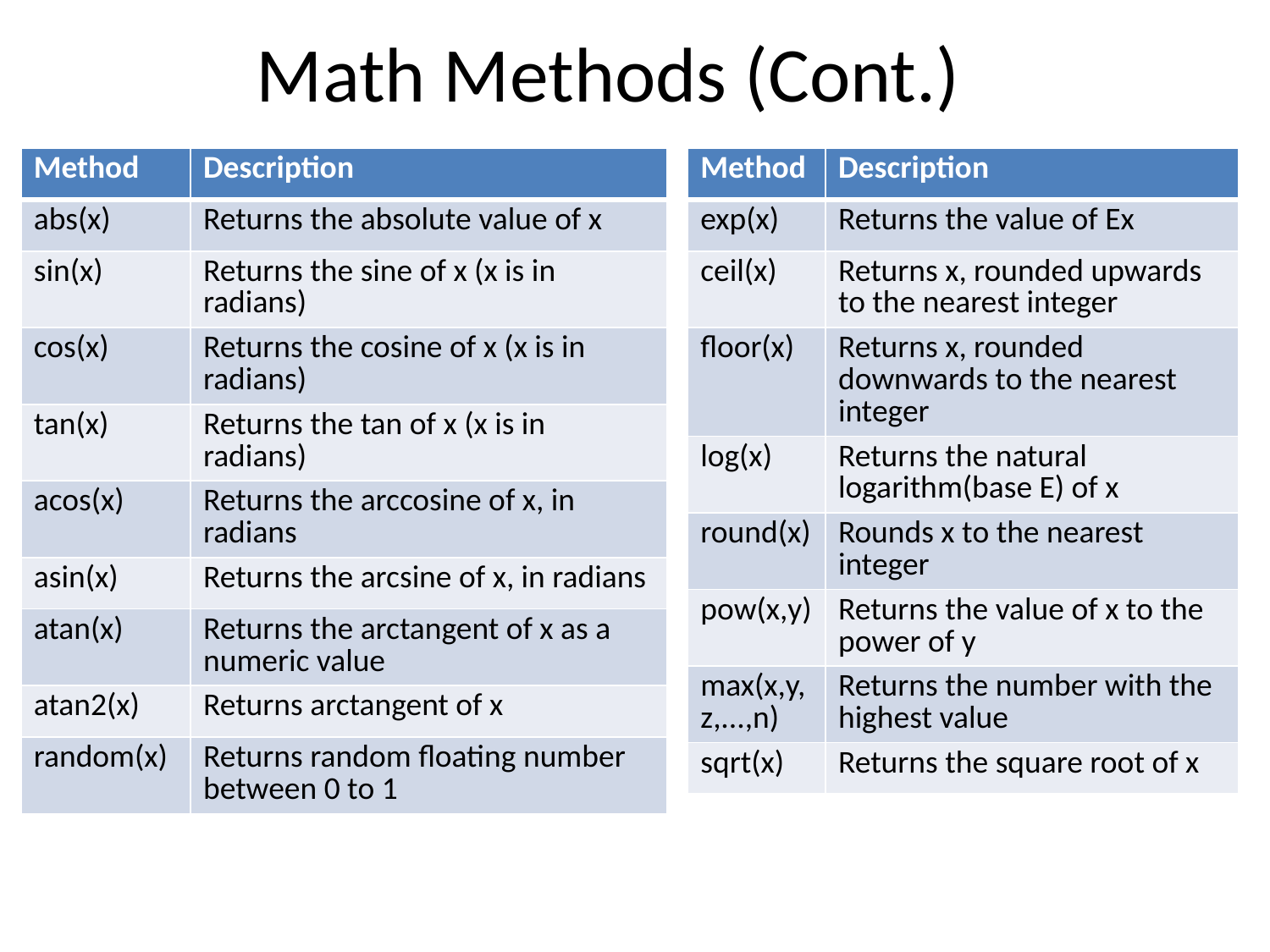

Math Methods (Cont.)
| Method | Description |
| --- | --- |
| abs(x) | Returns the absolute value of x |
| sin(x) | Returns the sine of x (x is in radians) |
| cos(x) | Returns the cosine of x (x is in radians) |
| tan(x) | Returns the tan of x (x is in radians) |
| acos(x) | Returns the arccosine of x, in radians |
| asin(x) | Returns the arcsine of x, in radians |
| atan(x) | Returns the arctangent of x as a numeric value |
| atan2(x) | Returns arctangent of x |
| random(x) | Returns random floating number between 0 to 1 |
| Method | Description |
| --- | --- |
| exp(x) | Returns the value of Ex |
| ceil(x) | Returns x, rounded upwards to the nearest integer |
| floor(x) | Returns x, rounded downwards to the nearest integer |
| log(x) | Returns the natural logarithm(base E) of x |
| round(x) | Rounds x to the nearest integer |
| pow(x,y) | Returns the value of x to the power of y |
| max(x,y,z,...,n) | Returns the number with the highest value |
| sqrt(x) | Returns the square root of x |